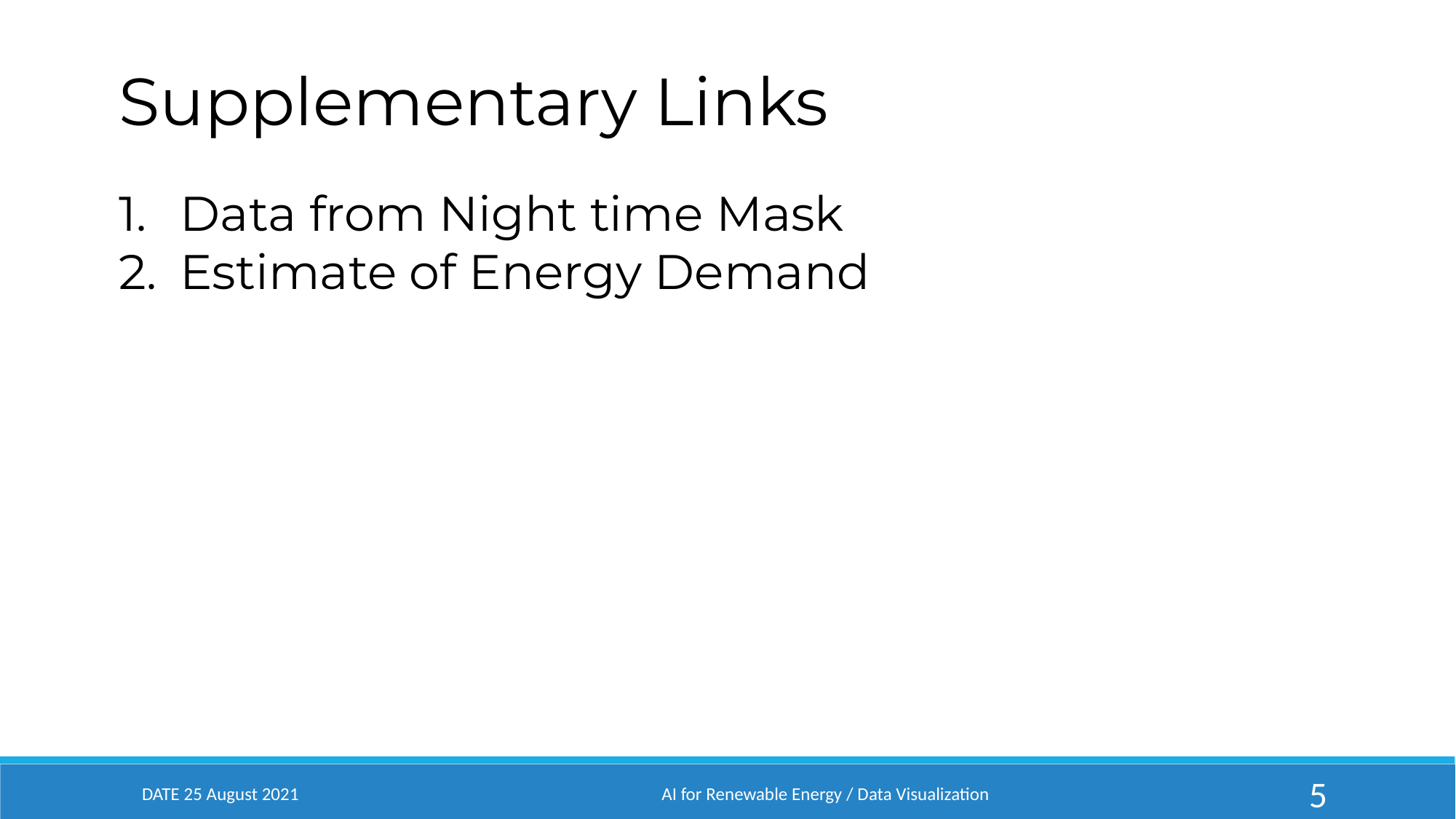

Supplementary Links
Data from Night time Mask
Estimate of Energy Demand

AI for Renewable Energy / Data Visualization
DATE 25 August 2021
5